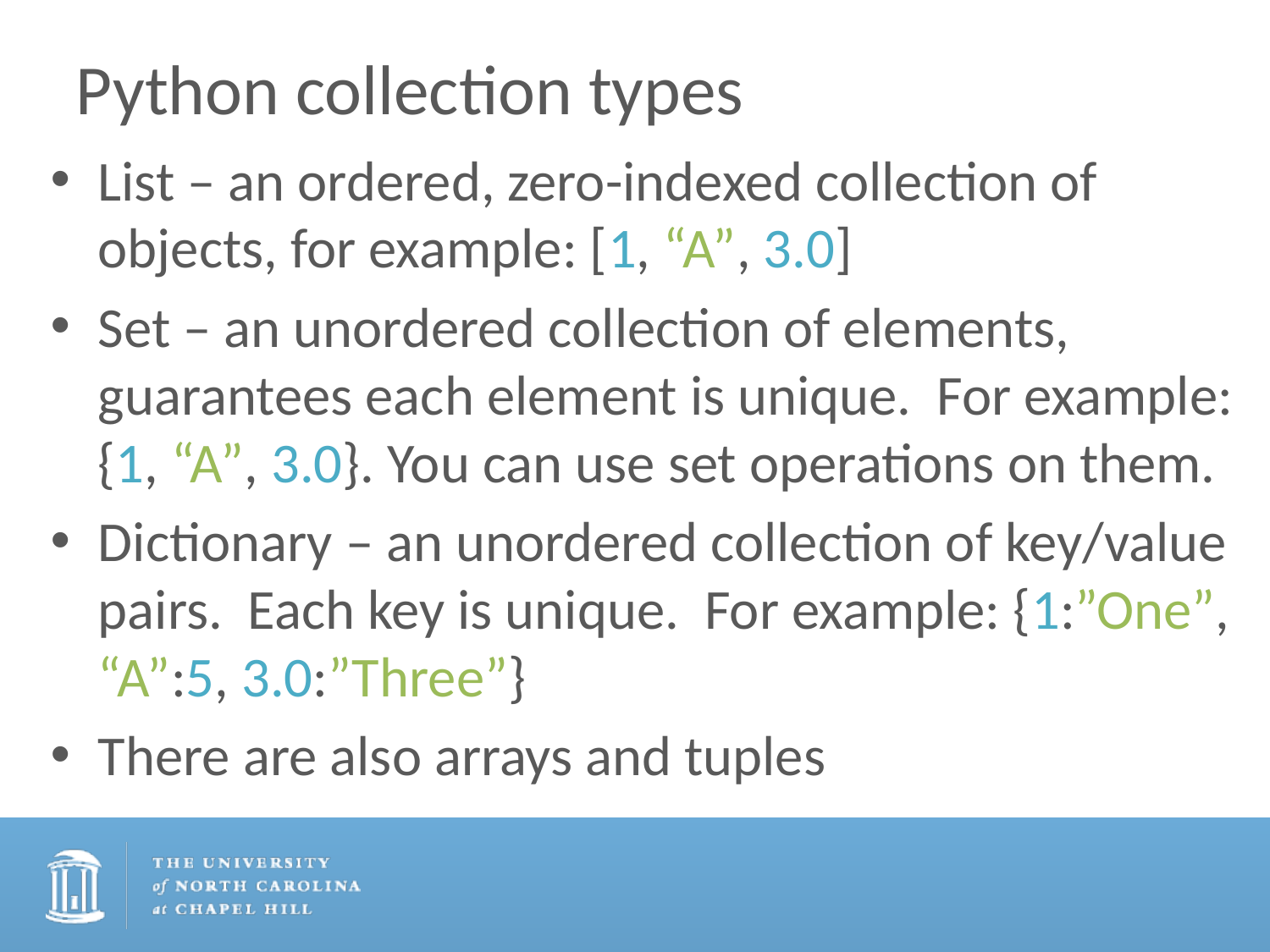

# Python collection types
List – an ordered, zero-indexed collection of objects, for example: [1, “A”, 3.0]
Set – an unordered collection of elements, guarantees each element is unique.  For example: {1, “A”, 3.0}. You can use set operations on them.
Dictionary – an unordered collection of key/value pairs.  Each key is unique.  For example: {1:”One”, “A”:5, 3.0:”Three”}
There are also arrays and tuples